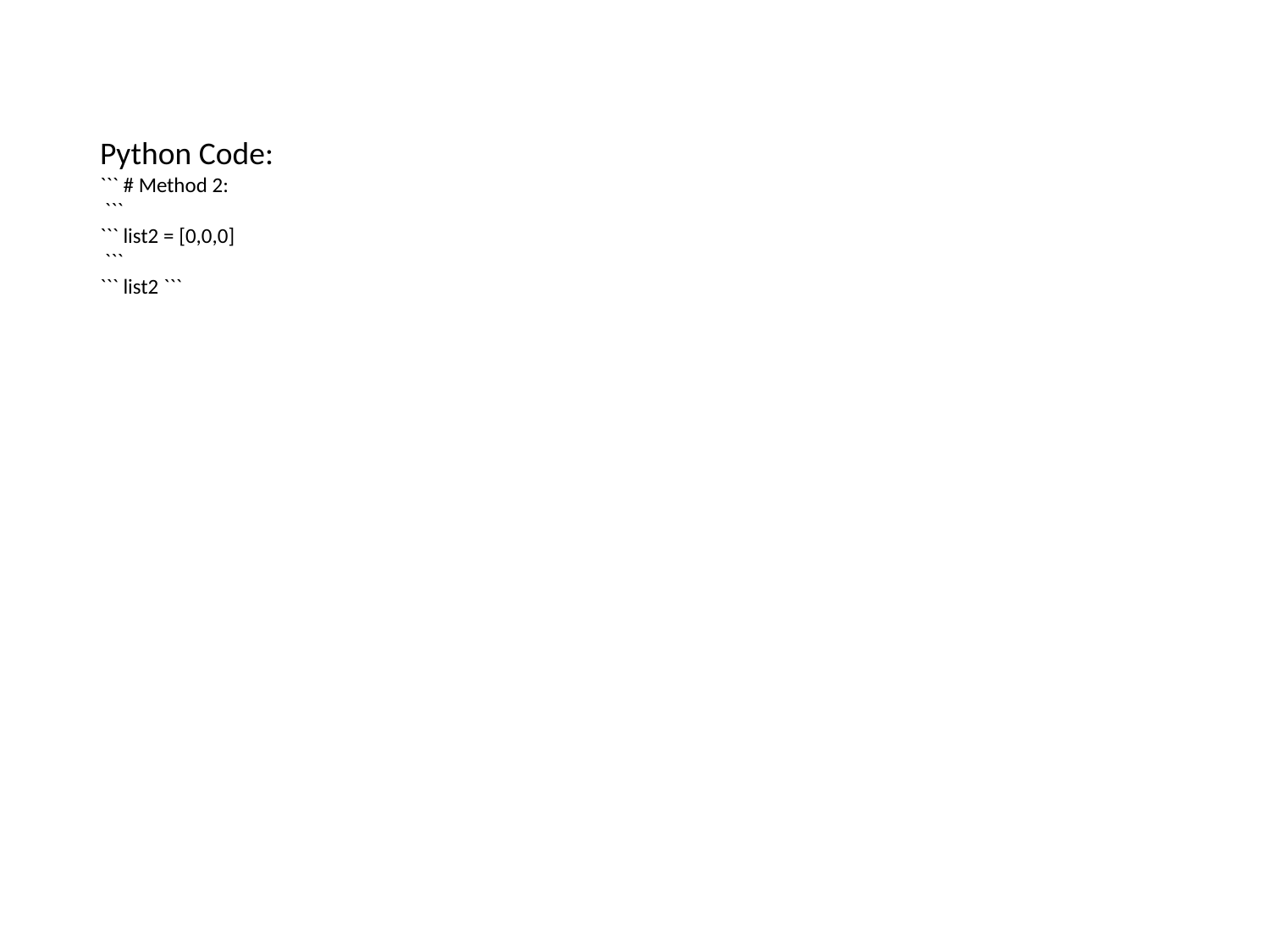

Python Code:
``` # Method 2:
 ```
``` list2 = [0,0,0]
 ```
``` list2 ```